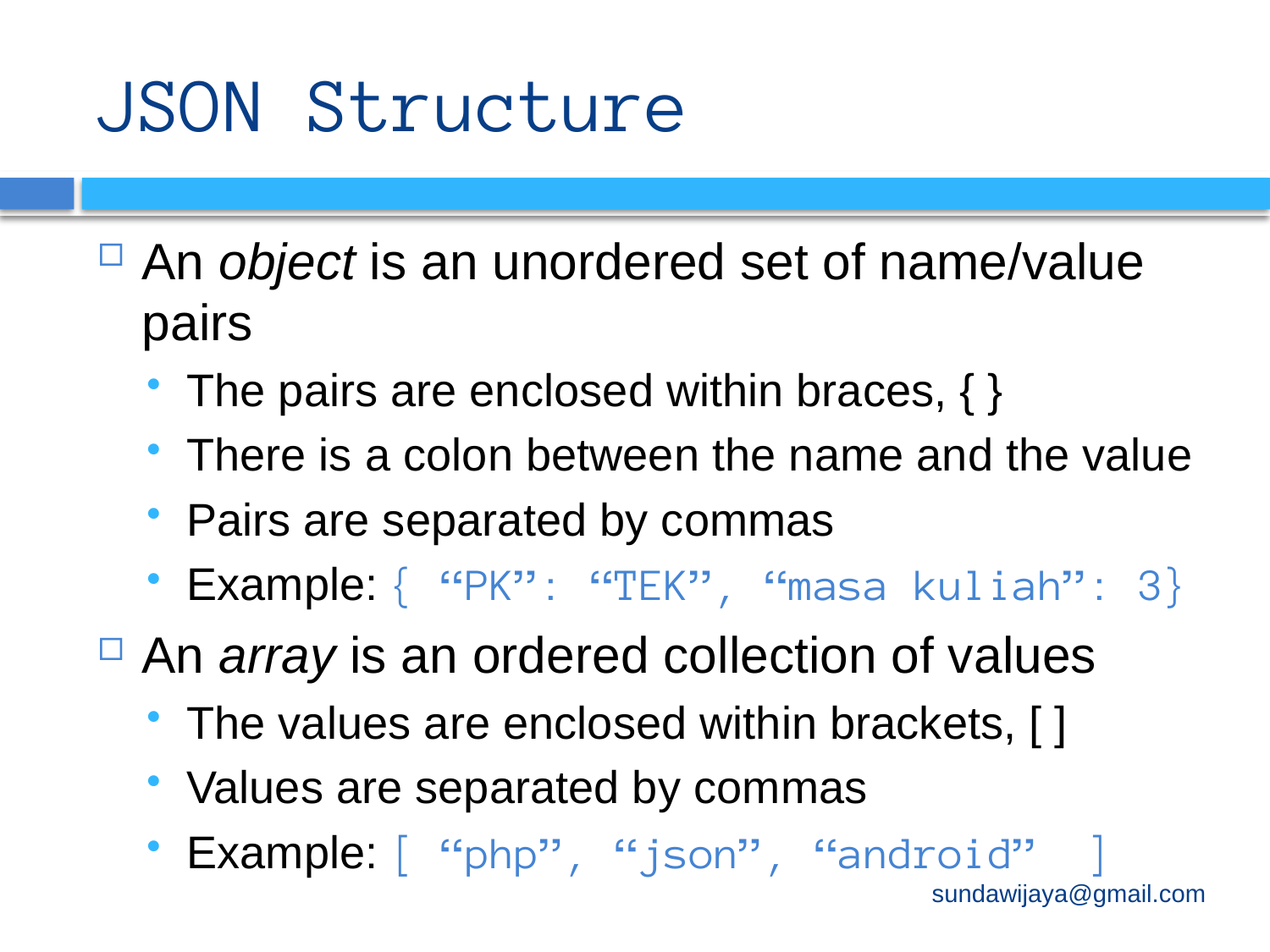

# JSON Structure
An object is an unordered set of name/value pairs
The pairs are enclosed within braces, { }
There is a colon between the name and the value
Pairs are separated by commas
Example: { “PK”: “TEK”, “masa kuliah”: 3}
An array is an ordered collection of values
The values are enclosed within brackets, [ ]
Values are separated by commas
Example: [ “php”, “json”, “android”  ]

sundawijaya@gmail.com